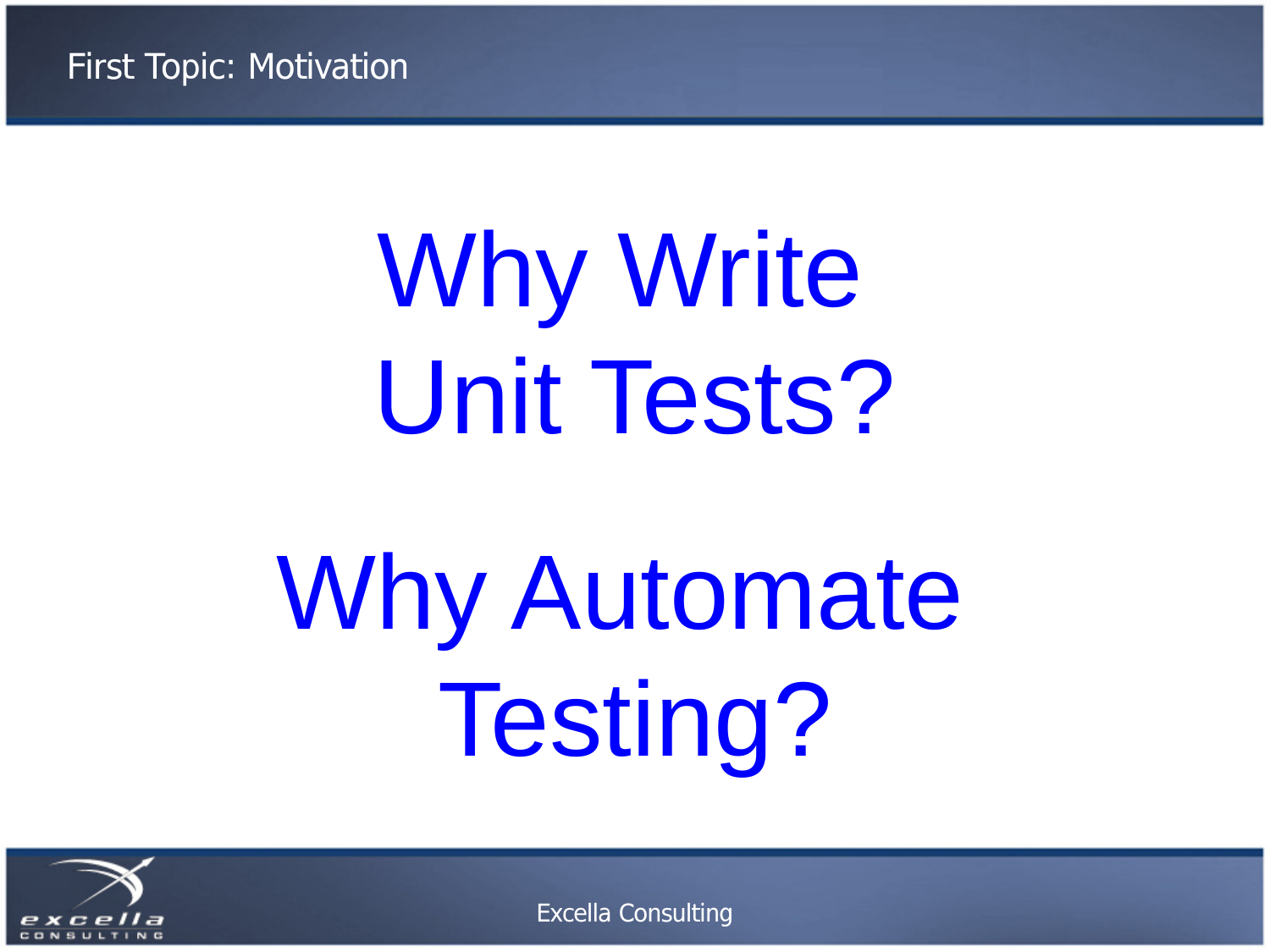

# First Topic: Motivation
Why Write
Unit Tests?
Why Automate
Testing?